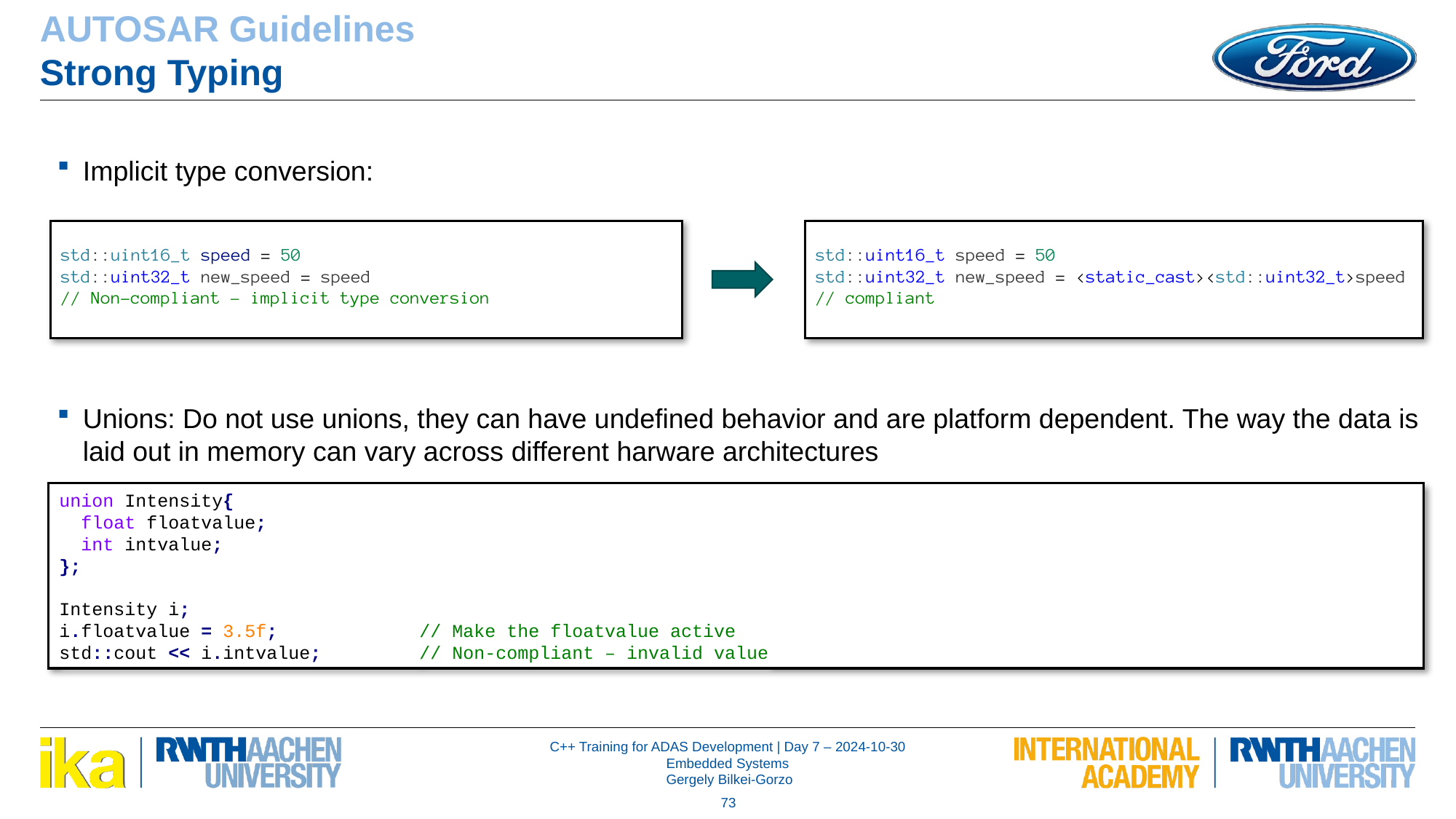

AUTOSAR Guidelines
Strong Typing

Implicit type conversion:
std::uint16_t speed = 50
std::uint32_t new_speed = speed
// Non-compliant – implicit type conversion
std::uint16_t speed = 50
std::uint32_t new_speed = <static_cast><std::uint32_t>speed // compliant

Unions: Do not use unions, they can have undefined behavior and are platform dependent. The way the data is laid out in memory can vary across different harware architectures
union Intensity{
  float floatvalue;
  int intvalue;
};

Intensity i;
i.floatvalue = 3.5f;             // Make the floatvalue active
std::cout << i.intvalue;         // Non-compliant – invalid value
73